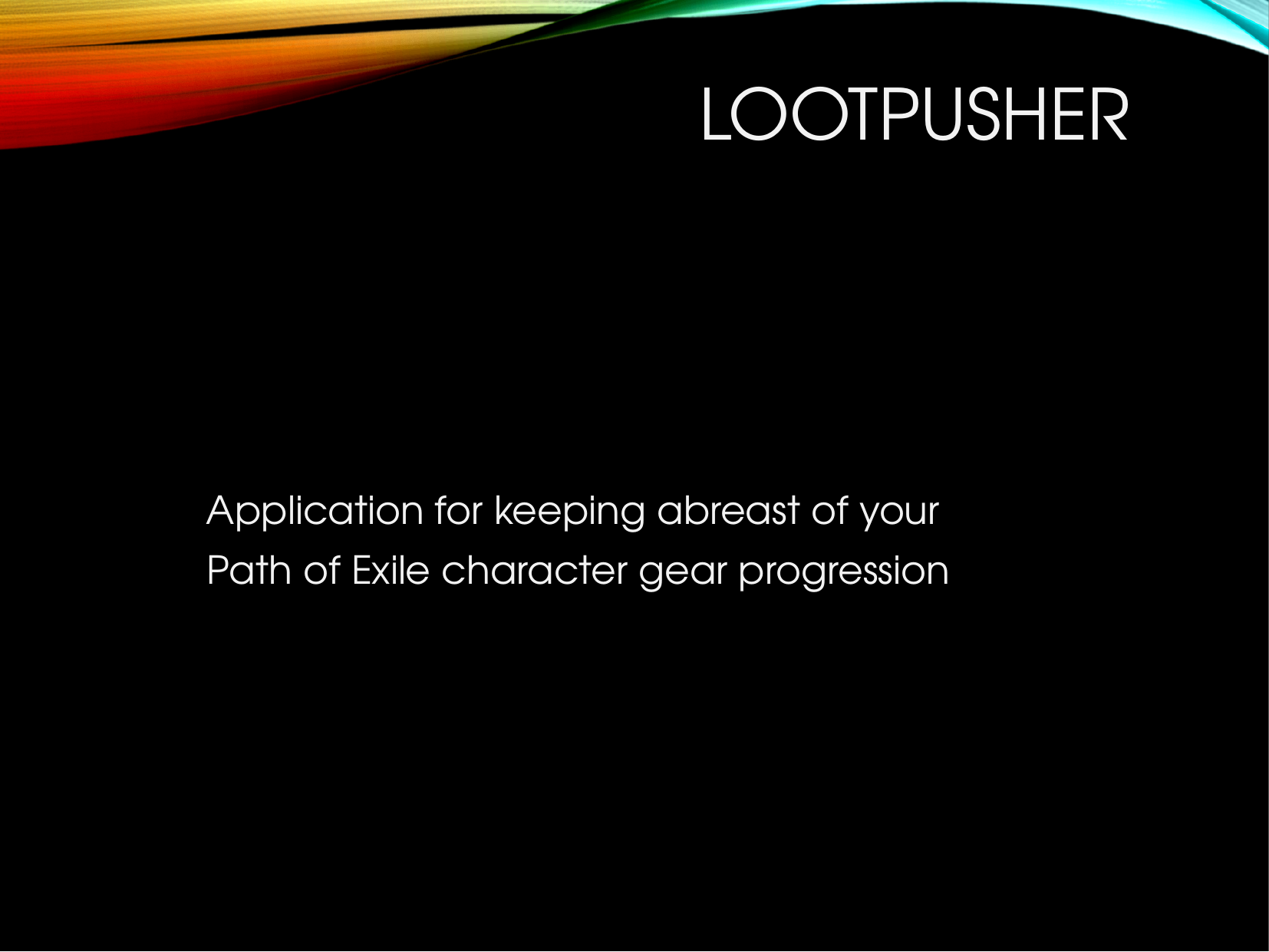

LootPusher
Application for keeping abreast of your
 Path of Exile character gear progression